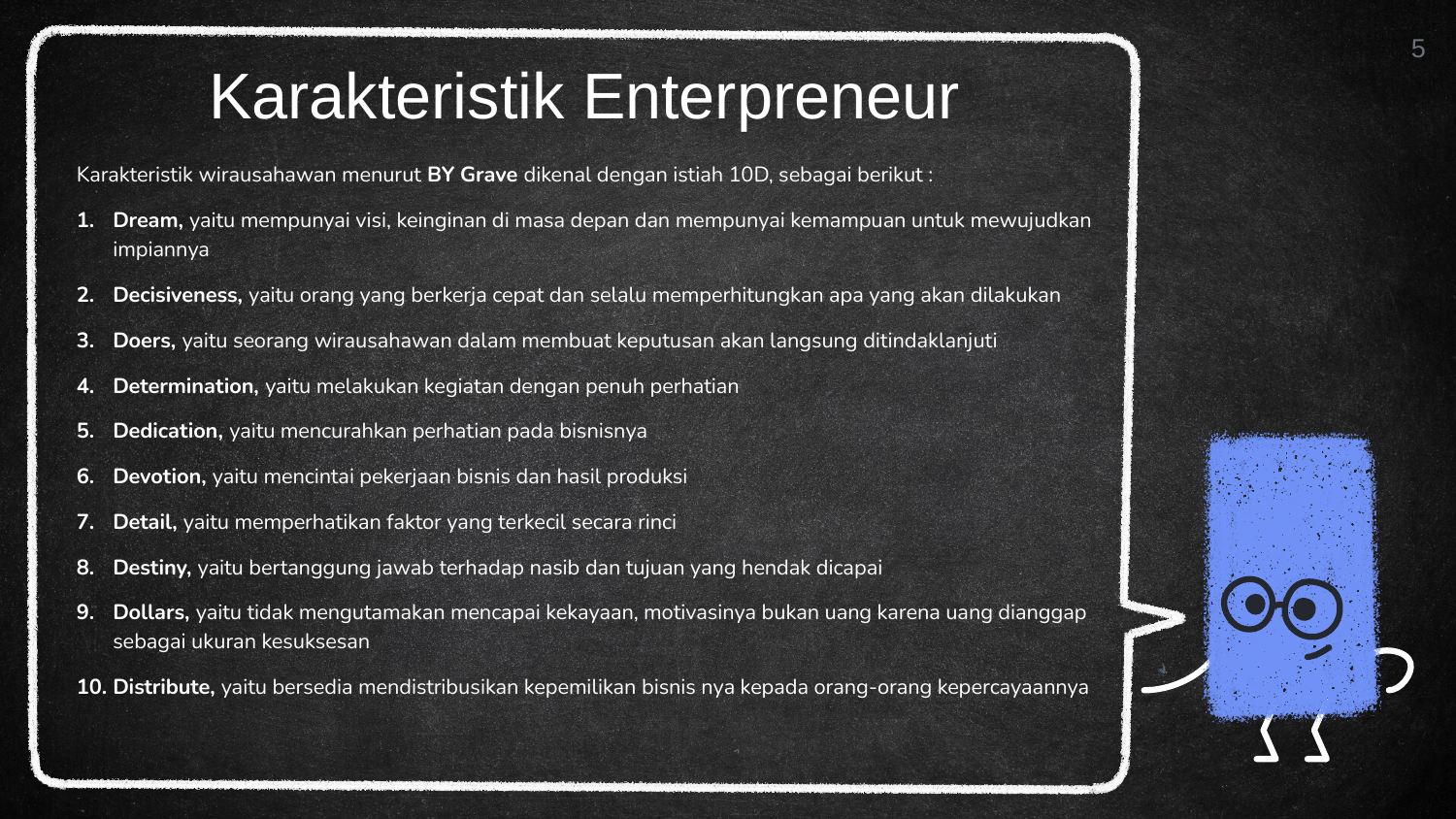

5
Karakteristik Enterpreneur
Karakteristik wirausahawan menurut BY Grave dikenal dengan istiah 10D, sebagai berikut :
Dream, yaitu mempunyai visi, keinginan di masa depan dan mempunyai kemampuan untuk mewujudkan impiannya
Decisiveness, yaitu orang yang berkerja cepat dan selalu memperhitungkan apa yang akan dilakukan
Doers, yaitu seorang wirausahawan dalam membuat keputusan akan langsung ditindaklanjuti
Determination, yaitu melakukan kegiatan dengan penuh perhatian
Dedication, yaitu mencurahkan perhatian pada bisnisnya
Devotion, yaitu mencintai pekerjaan bisnis dan hasil produksi
Detail, yaitu memperhatikan faktor yang terkecil secara rinci
Destiny, yaitu bertanggung jawab terhadap nasib dan tujuan yang hendak dicapai
Dollars, yaitu tidak mengutamakan mencapai kekayaan, motivasinya bukan uang karena uang dianggap sebagai ukuran kesuksesan
Distribute, yaitu bersedia mendistribusikan kepemilikan bisnis nya kepada orang-orang kepercayaannya